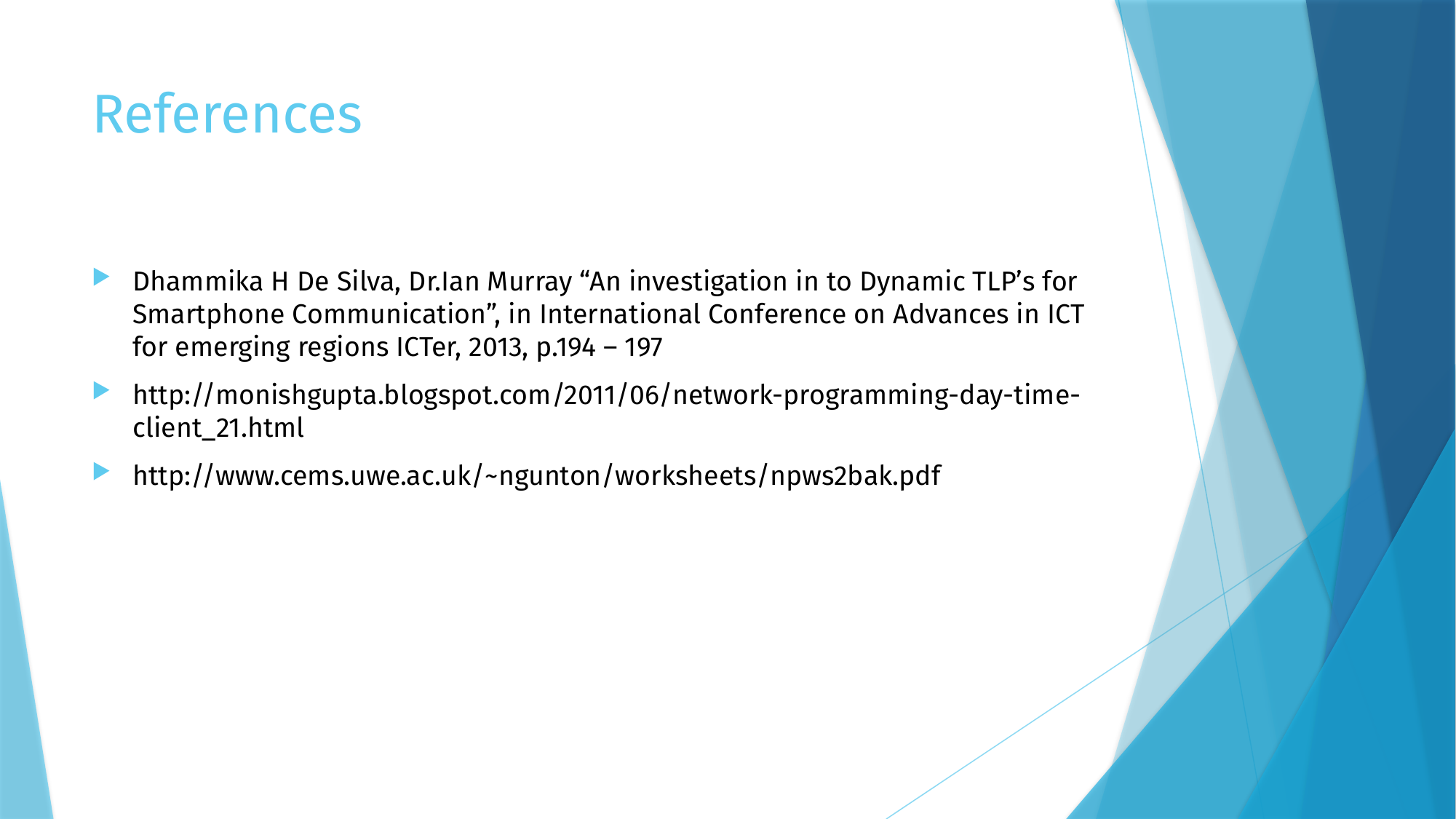

# References
Dhammika H De Silva, Dr.Ian Murray “An investigation in to Dynamic TLP’s for Smartphone Communication”, in International Conference on Advances in ICT for emerging regions ICTer, 2013, p.194 – 197
http://monishgupta.blogspot.com/2011/06/network-programming-day-time-client_21.html
http://www.cems.uwe.ac.uk/~ngunton/worksheets/npws2bak.pdf